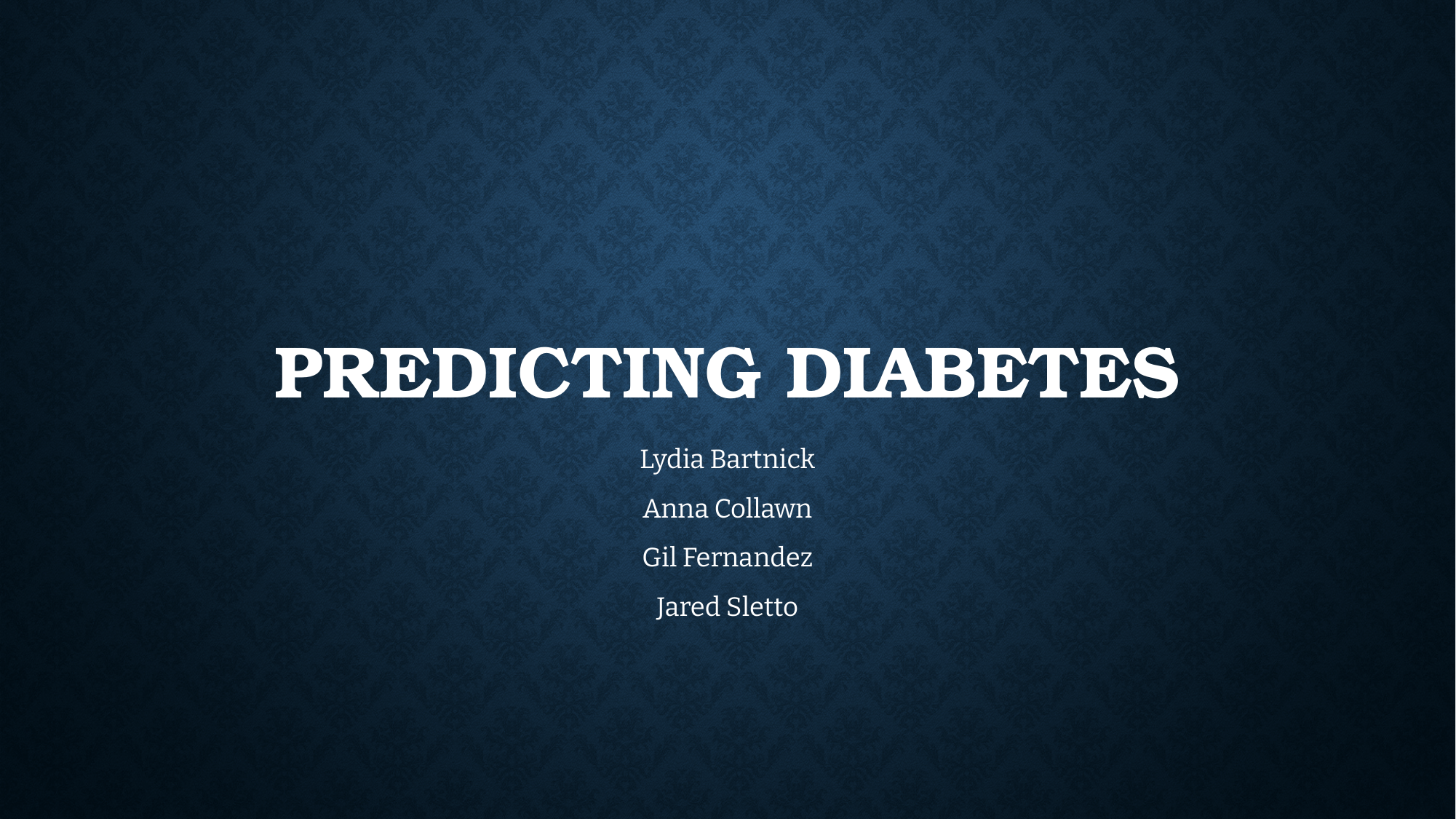

# Predicting Diabetes
Lydia Bartnick
Anna Collawn
Gil Fernandez
Jared Sletto